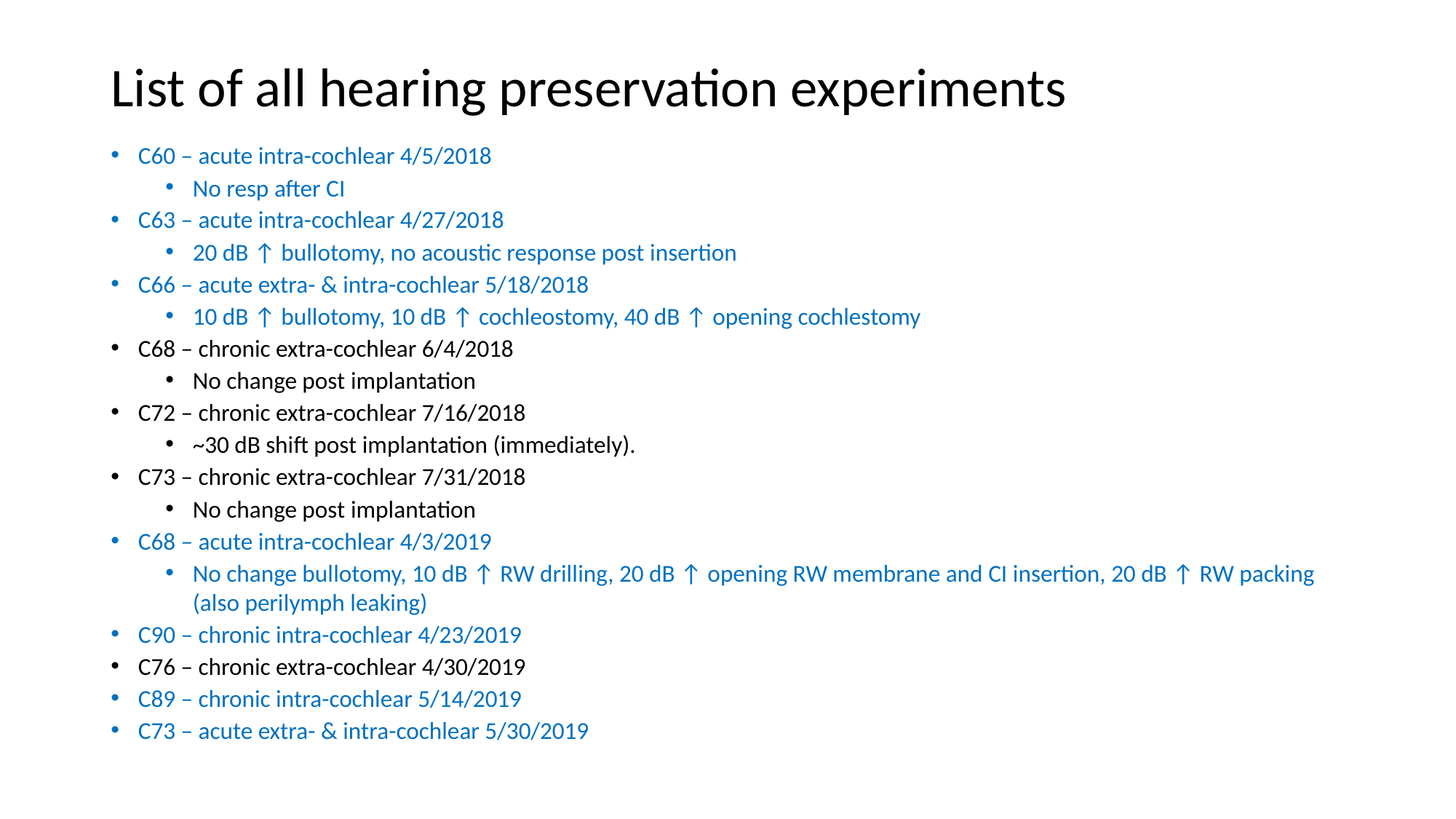

# List of all hearing preservation experiments
C60 – acute intra-cochlear 4/5/2018
No resp after CI
C63 – acute intra-cochlear 4/27/2018
20 dB ↑ bullotomy, no acoustic response post insertion
C66 – acute extra- & intra-cochlear 5/18/2018
10 dB ↑ bullotomy, 10 dB ↑ cochleostomy, 40 dB ↑ opening cochlestomy
C68 – chronic extra-cochlear 6/4/2018
No change post implantation
C72 – chronic extra-cochlear 7/16/2018
~30 dB shift post implantation (immediately).
C73 – chronic extra-cochlear 7/31/2018
No change post implantation
C68 – acute intra-cochlear 4/3/2019
No change bullotomy, 10 dB ↑ RW drilling, 20 dB ↑ opening RW membrane and CI insertion, 20 dB ↑ RW packing (also perilymph leaking)
C90 – chronic intra-cochlear 4/23/2019
C76 – chronic extra-cochlear 4/30/2019
C89 – chronic intra-cochlear 5/14/2019
C73 – acute extra- & intra-cochlear 5/30/2019